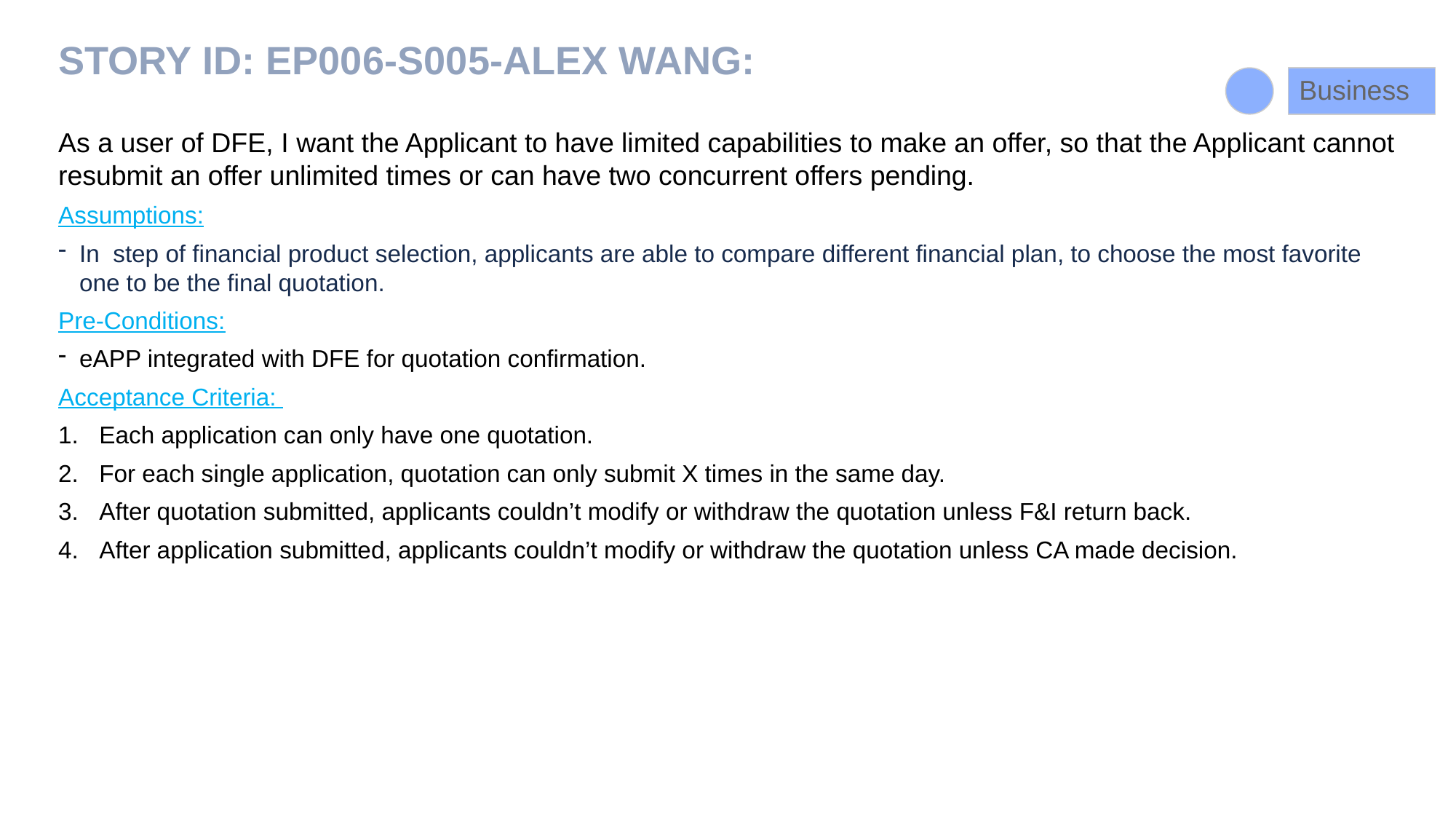

# Story ID: EP006-S005-Alex Wang:
Business

As a user of DFE, I want the Applicant to have limited capabilities to make an offer, so that the Applicant cannot resubmit an offer unlimited times or can have two concurrent offers pending.
Assumptions:
In  step of financial product selection, applicants are able to compare different financial plan, to choose the most favorite one to be the final quotation.
Pre-Conditions:
eAPP integrated with DFE for quotation confirmation.
Acceptance Criteria:
Each application can only have one quotation.
For each single application, quotation can only submit X times in the same day.
After quotation submitted, applicants couldn’t modify or withdraw the quotation unless F&I return back.
After application submitted, applicants couldn’t modify or withdraw the quotation unless CA made decision.